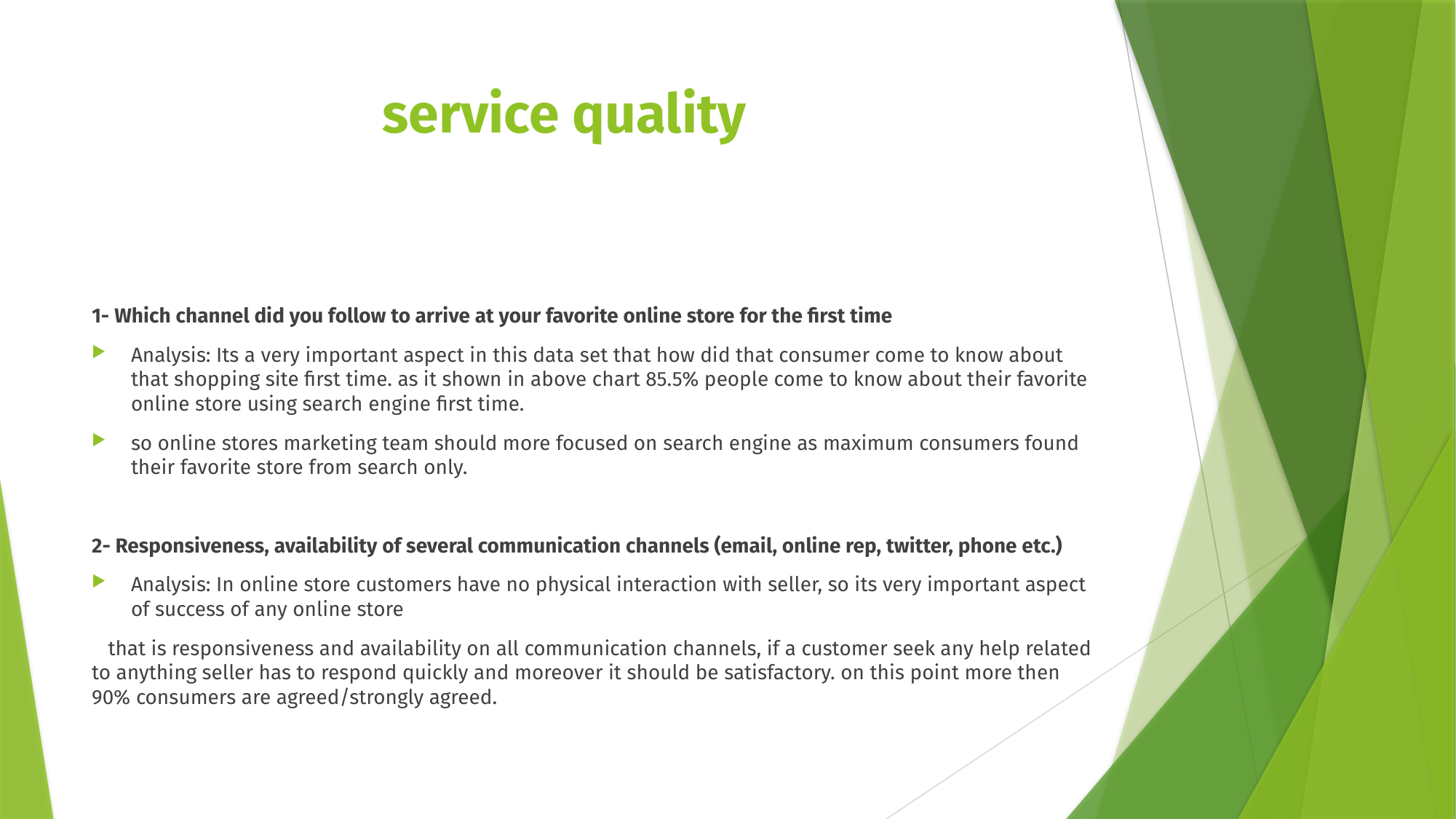

# service quality

1- Which channel did you follow to arrive at your favorite online store for the first time
Analysis: Its a very important aspect in this data set that how did that consumer come to know about that shopping site first time. as it shown in above chart 85.5% people come to know about their favorite online store using search engine first time.
so online stores marketing team should more focused on search engine as maximum consumers found their favorite store from search only.

2- Responsiveness, availability of several communication channels (email, online rep, twitter, phone etc.)
Analysis: In online store customers have no physical interaction with seller, so its very important aspect of success of any online store
   that is responsiveness and availability on all communication channels, if a customer seek any help related to anything seller has to respond quickly and moreover it should be satisfactory. on this point more then 90% consumers are agreed/strongly agreed.